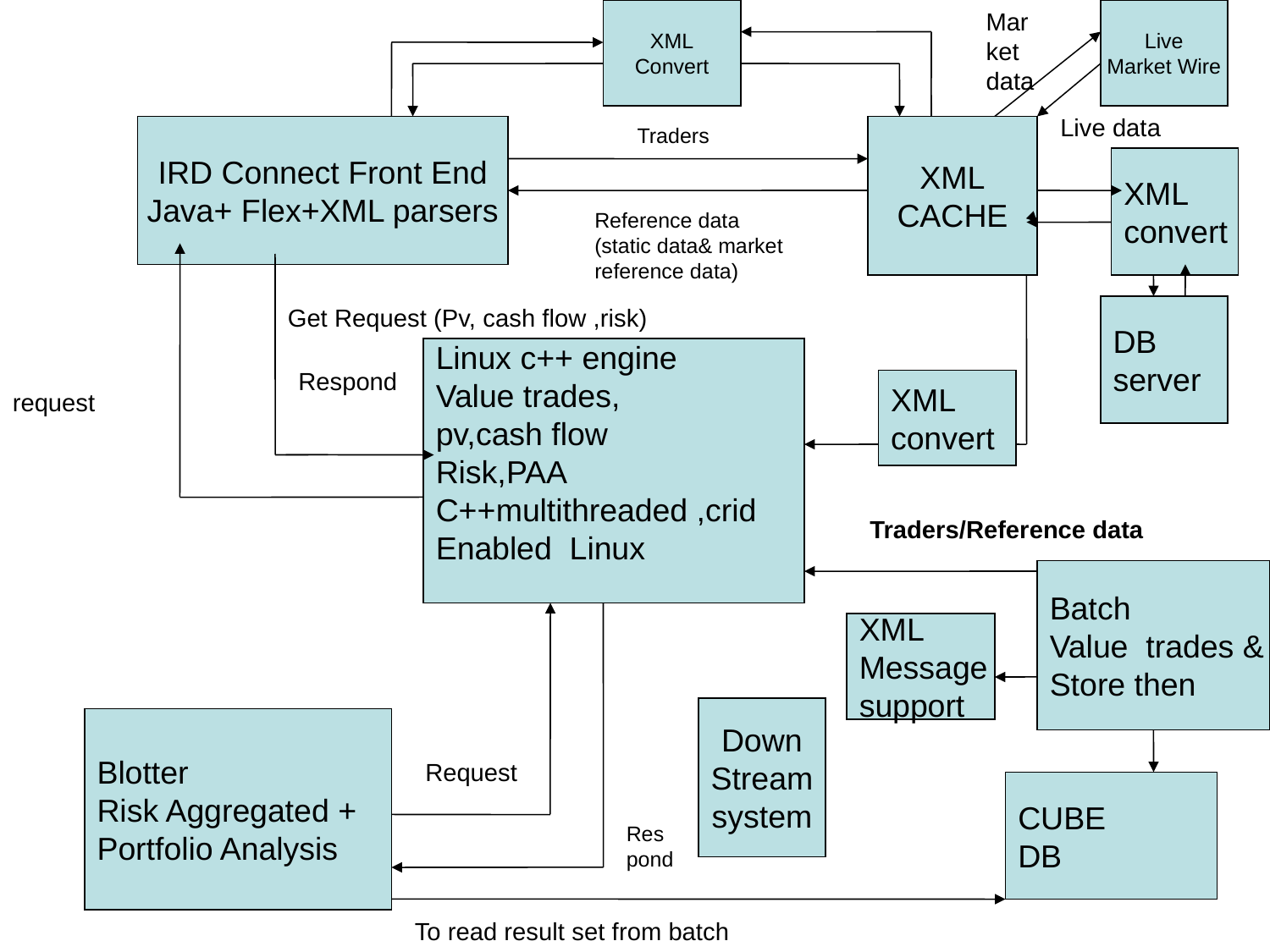

XML
Convert
Market data
Live
Market Wire

Live data
IRD Connect Front End
Java+ Flex+XML parsers
Traders
XML
CACHE
XML
convert

Reference data
(static data& market reference data)

Get Request (Pv, cash flow ,risk)
DB
server
Linux c++ engine
Value trades,
pv,cash flow
Risk,PAA
C++multithreaded ,crid
Enabled  Linux

Respond
XML
convert
request

Traders/Reference data
Batch
Value  trades &
Store then

XML
Message
support

Down
Stream
system
Blotter
Risk Aggregated +
Portfolio Analysis

Request
CUBE
DB

Respond

To read result set from batch